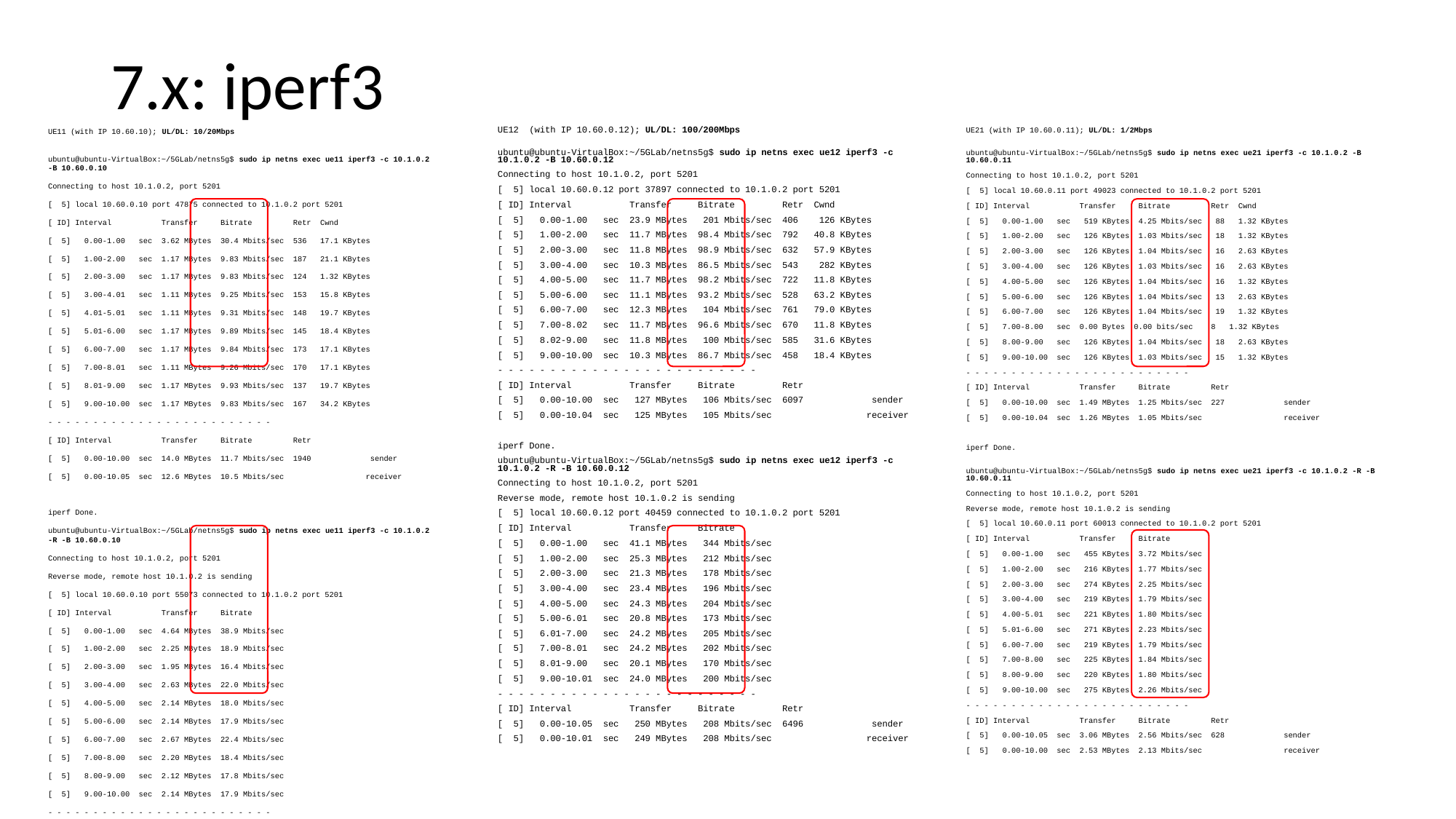

# 7.x: iperf3
UE11 (with IP 10.60.10); UL/DL: 10/20Mbps

ubuntu@ubuntu-VirtualBox:~/5GLab/netns5g$ sudo ip netns exec ue11 iperf3 -c 10.1.0.2 -B 10.60.0.10

Connecting to host 10.1.0.2, port 5201

[  5] local 10.60.0.10 port 47875 connected to 10.1.0.2 port 5201

[ ID] Interval           Transfer     Bitrate         Retr  Cwnd

[  5]   0.00-1.00   sec  3.62 MBytes  30.4 Mbits/sec  536   17.1 KBytes

[  5]   1.00-2.00   sec  1.17 MBytes  9.83 Mbits/sec  187   21.1 KBytes

[  5]   2.00-3.00   sec  1.17 MBytes  9.83 Mbits/sec  124   1.32 KBytes

[  5]   3.00-4.01   sec  1.11 MBytes  9.25 Mbits/sec  153   15.8 KBytes

[  5]   4.01-5.01   sec  1.11 MBytes  9.31 Mbits/sec  148   19.7 KBytes

[  5]   5.01-6.00   sec  1.17 MBytes  9.89 Mbits/sec  145   18.4 KBytes

[  5]   6.00-7.00   sec  1.17 MBytes  9.84 Mbits/sec  173   17.1 KBytes

[  5]   7.00-8.01   sec  1.11 MBytes  9.26 Mbits/sec  170   17.1 KBytes

[  5]   8.01-9.00   sec  1.17 MBytes  9.93 Mbits/sec  137   19.7 KBytes

[  5]   9.00-10.00  sec  1.17 MBytes  9.83 Mbits/sec  167   34.2 KBytes

- - - - - - - - - - - - - - - - - - - - - - - - -

[ ID] Interval           Transfer     Bitrate         Retr

[  5]   0.00-10.00  sec  14.0 MBytes  11.7 Mbits/sec  1940             sender

[  5]   0.00-10.05  sec  12.6 MBytes  10.5 Mbits/sec                  receiver

iperf Done.

ubuntu@ubuntu-VirtualBox:~/5GLab/netns5g$ sudo ip netns exec ue11 iperf3 -c 10.1.0.2 -R -B 10.60.0.10

Connecting to host 10.1.0.2, port 5201

Reverse mode, remote host 10.1.0.2 is sending

[  5] local 10.60.0.10 port 55073 connected to 10.1.0.2 port 5201

[ ID] Interval           Transfer     Bitrate

[  5]   0.00-1.00   sec  4.64 MBytes  38.9 Mbits/sec

[  5]   1.00-2.00   sec  2.25 MBytes  18.9 Mbits/sec

[  5]   2.00-3.00   sec  1.95 MBytes  16.4 Mbits/sec

[  5]   3.00-4.00   sec  2.63 MBytes  22.0 Mbits/sec

[  5]   4.00-5.00   sec  2.14 MBytes  18.0 Mbits/sec

[  5]   5.00-6.00   sec  2.14 MBytes  17.9 Mbits/sec

[  5]   6.00-7.00   sec  2.67 MBytes  22.4 Mbits/sec

[  5]   7.00-8.00   sec  2.20 MBytes  18.4 Mbits/sec

[  5]   8.00-9.00   sec  2.12 MBytes  17.8 Mbits/sec

[  5]   9.00-10.00  sec  2.14 MBytes  17.9 Mbits/sec

- - - - - - - - - - - - - - - - - - - - - - - - -

[ ID] Interval           Transfer     Bitrate         Retr

[  5]   0.00-10.04  sec  25.2 MBytes  21.1 Mbits/sec  2881             sender

[  5]   0.00-10.00  sec  24.9 MBytes  20.9 Mbits/sec                  receiver
UE12  (with IP 10.60.0.12); UL/DL: 100/200Mbps

ubuntu@ubuntu-VirtualBox:~/5GLab/netns5g$ sudo ip netns exec ue12 iperf3 -c 10.1.0.2 -B 10.60.0.12

Connecting to host 10.1.0.2, port 5201

[  5] local 10.60.0.12 port 37897 connected to 10.1.0.2 port 5201

[ ID] Interval           Transfer     Bitrate         Retr  Cwnd

[  5]   0.00-1.00   sec  23.9 MBytes   201 Mbits/sec  406    126 KBytes

[  5]   1.00-2.00   sec  11.7 MBytes  98.4 Mbits/sec  792   40.8 KBytes

[  5]   2.00-3.00   sec  11.8 MBytes  98.9 Mbits/sec  632   57.9 KBytes

[  5]   3.00-4.00   sec  10.3 MBytes  86.5 Mbits/sec  543    282 KBytes

[  5]   4.00-5.00   sec  11.7 MBytes  98.2 Mbits/sec  722   11.8 KBytes

[  5]   5.00-6.00   sec  11.1 MBytes  93.2 Mbits/sec  528   63.2 KBytes

[  5]   6.00-7.00   sec  12.3 MBytes   104 Mbits/sec  761   79.0 KBytes

[  5]   7.00-8.02   sec  11.7 MBytes  96.6 Mbits/sec  670   11.8 KBytes

[  5]   8.02-9.00   sec  11.8 MBytes   100 Mbits/sec  585   31.6 KBytes

[  5]   9.00-10.00  sec  10.3 MBytes  86.7 Mbits/sec  458   18.4 KBytes

- - - - - - - - - - - - - - - - - - - - - - - - -

[ ID] Interval           Transfer     Bitrate         Retr

[  5]   0.00-10.00  sec   127 MBytes   106 Mbits/sec  6097             sender

[  5]   0.00-10.04  sec   125 MBytes   105 Mbits/sec                  receiver

iperf Done.

ubuntu@ubuntu-VirtualBox:~/5GLab/netns5g$ sudo ip netns exec ue12 iperf3 -c 10.1.0.2 -R -B 10.60.0.12

Connecting to host 10.1.0.2, port 5201

Reverse mode, remote host 10.1.0.2 is sending

[  5] local 10.60.0.12 port 40459 connected to 10.1.0.2 port 5201

[ ID] Interval           Transfer     Bitrate

[  5]   0.00-1.00   sec  41.1 MBytes   344 Mbits/sec

[  5]   1.00-2.00   sec  25.3 MBytes   212 Mbits/sec

[  5]   2.00-3.00   sec  21.3 MBytes   178 Mbits/sec

[  5]   3.00-4.00   sec  23.4 MBytes   196 Mbits/sec

[  5]   4.00-5.00   sec  24.3 MBytes   204 Mbits/sec

[  5]   5.00-6.01   sec  20.8 MBytes   173 Mbits/sec

[  5]   6.01-7.00   sec  24.2 MBytes   205 Mbits/sec

[  5]   7.00-8.01   sec  24.2 MBytes   202 Mbits/sec

[  5]   8.01-9.00   sec  20.1 MBytes   170 Mbits/sec

[  5]   9.00-10.01  sec  24.0 MBytes   200 Mbits/sec

- - - - - - - - - - - - - - - - - - - - - - - - -

[ ID] Interval           Transfer     Bitrate         Retr

[  5]   0.00-10.05  sec   250 MBytes   208 Mbits/sec  6496             sender

[  5]   0.00-10.01  sec   249 MBytes   208 Mbits/sec                  receiver
UE21 (with IP 10.60.0.11); UL/DL: 1/2Mbps

ubuntu@ubuntu-VirtualBox:~/5GLab/netns5g$ sudo ip netns exec ue21 iperf3 -c 10.1.0.2 -B 10.60.0.11

Connecting to host 10.1.0.2, port 5201

[  5] local 10.60.0.11 port 49023 connected to 10.1.0.2 port 5201

[ ID] Interval           Transfer     Bitrate         Retr  Cwnd

[  5]   0.00-1.00   sec   519 KBytes  4.25 Mbits/sec   88   1.32 KBytes

[  5]   1.00-2.00   sec   126 KBytes  1.03 Mbits/sec   18   1.32 KBytes

[  5]   2.00-3.00   sec   126 KBytes  1.04 Mbits/sec   16   2.63 KBytes

[  5]   3.00-4.00   sec   126 KBytes  1.03 Mbits/sec   16   2.63 KBytes

[  5]   4.00-5.00   sec   126 KBytes  1.04 Mbits/sec   16   1.32 KBytes

[  5]   5.00-6.00   sec   126 KBytes  1.04 Mbits/sec   13   2.63 KBytes

[  5]   6.00-7.00   sec   126 KBytes  1.04 Mbits/sec   19   1.32 KBytes

[  5]   7.00-8.00   sec  0.00 Bytes  0.00 bits/sec    8   1.32 KBytes

[  5]   8.00-9.00   sec   126 KBytes  1.04 Mbits/sec   18   2.63 KBytes

[  5]   9.00-10.00  sec   126 KBytes  1.03 Mbits/sec   15   1.32 KBytes

- - - - - - - - - - - - - - - - - - - - - - - - -

[ ID] Interval           Transfer     Bitrate         Retr

[  5]   0.00-10.00  sec  1.49 MBytes  1.25 Mbits/sec  227             sender

[  5]   0.00-10.04  sec  1.26 MBytes  1.05 Mbits/sec                  receiver

iperf Done.

ubuntu@ubuntu-VirtualBox:~/5GLab/netns5g$ sudo ip netns exec ue21 iperf3 -c 10.1.0.2 -R -B 10.60.0.11

Connecting to host 10.1.0.2, port 5201

Reverse mode, remote host 10.1.0.2 is sending

[  5] local 10.60.0.11 port 60013 connected to 10.1.0.2 port 5201

[ ID] Interval           Transfer     Bitrate

[  5]   0.00-1.00   sec   455 KBytes  3.72 Mbits/sec

[  5]   1.00-2.00   sec   216 KBytes  1.77 Mbits/sec

[  5]   2.00-3.00   sec   274 KBytes  2.25 Mbits/sec

[  5]   3.00-4.00   sec   219 KBytes  1.79 Mbits/sec

[  5]   4.00-5.01   sec   221 KBytes  1.80 Mbits/sec

[  5]   5.01-6.00   sec   271 KBytes  2.23 Mbits/sec

[  5]   6.00-7.00   sec   219 KBytes  1.79 Mbits/sec

[  5]   7.00-8.00   sec   225 KBytes  1.84 Mbits/sec

[  5]   8.00-9.00   sec   220 KBytes  1.80 Mbits/sec

[  5]   9.00-10.00  sec   275 KBytes  2.26 Mbits/sec

- - - - - - - - - - - - - - - - - - - - - - - - -

[ ID] Interval           Transfer     Bitrate         Retr

[  5]   0.00-10.05  sec  3.06 MBytes  2.56 Mbits/sec  628             sender

[  5]   0.00-10.00  sec  2.53 MBytes  2.13 Mbits/sec                  receiver